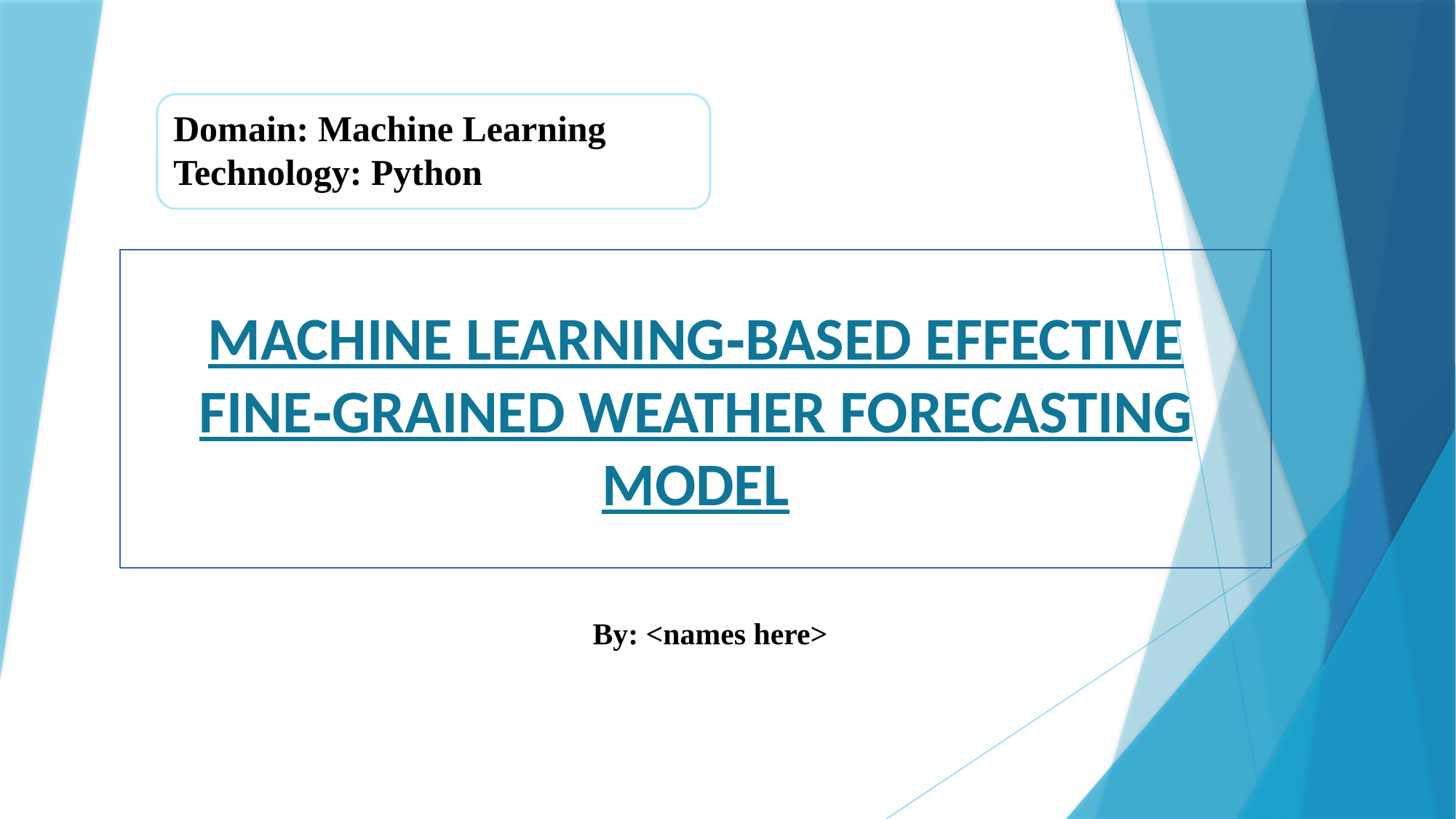

Domain: Machine Learning
Technology: Python

MACHINE LEARNING‑BASED EFFECTIVE FINE‑GRAINED WEATHER FORECASTING MODEL
By: <names here>